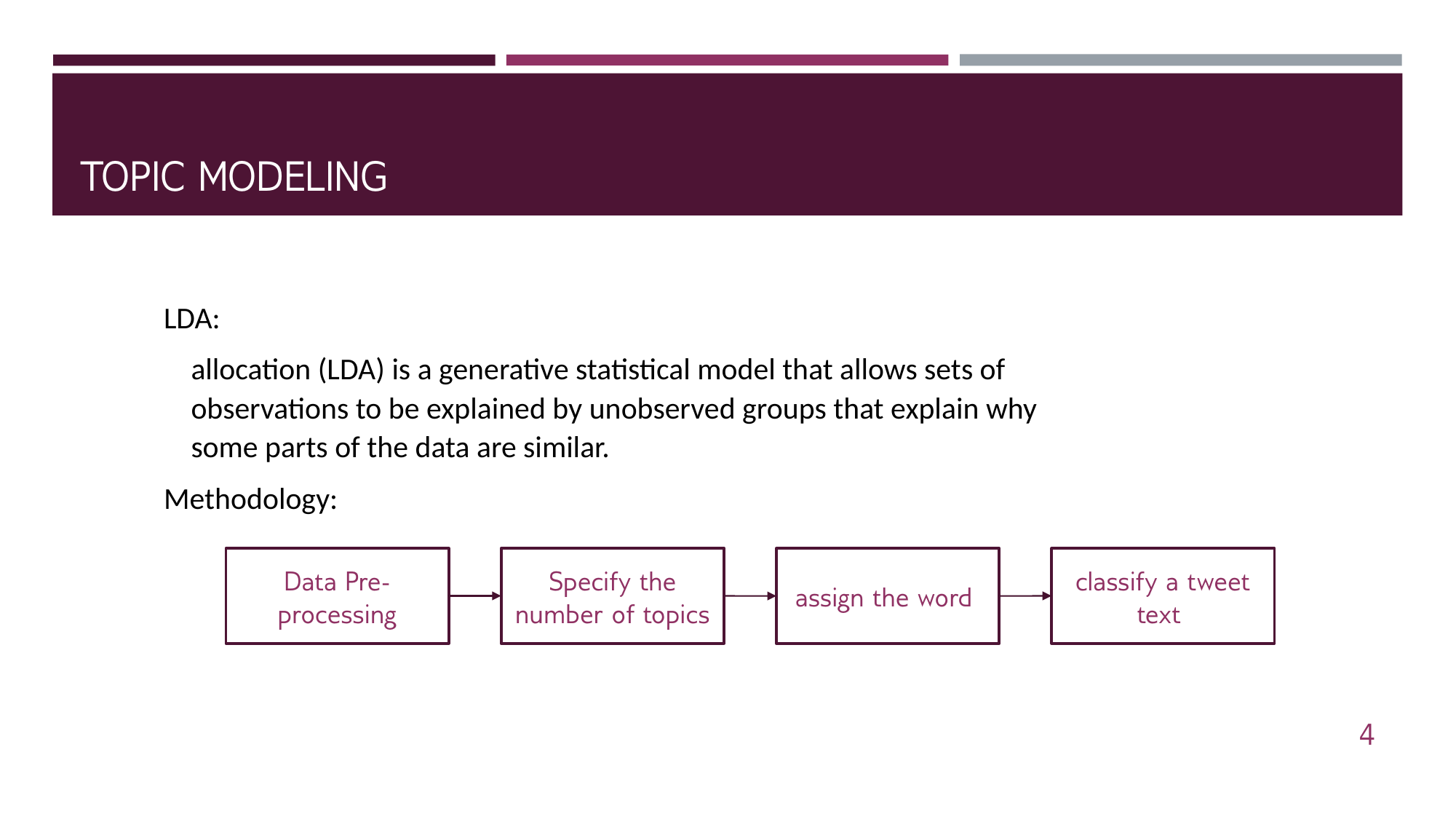

# TOPIC MODELING
LDA:
allocation (LDA) is a generative statistical model that allows sets of observations to be explained by unobserved groups that explain why some parts of the data are similar.
Methodology:
Data Pre-processing
classify a tweet text
Specify the number of topics
assign the word
4